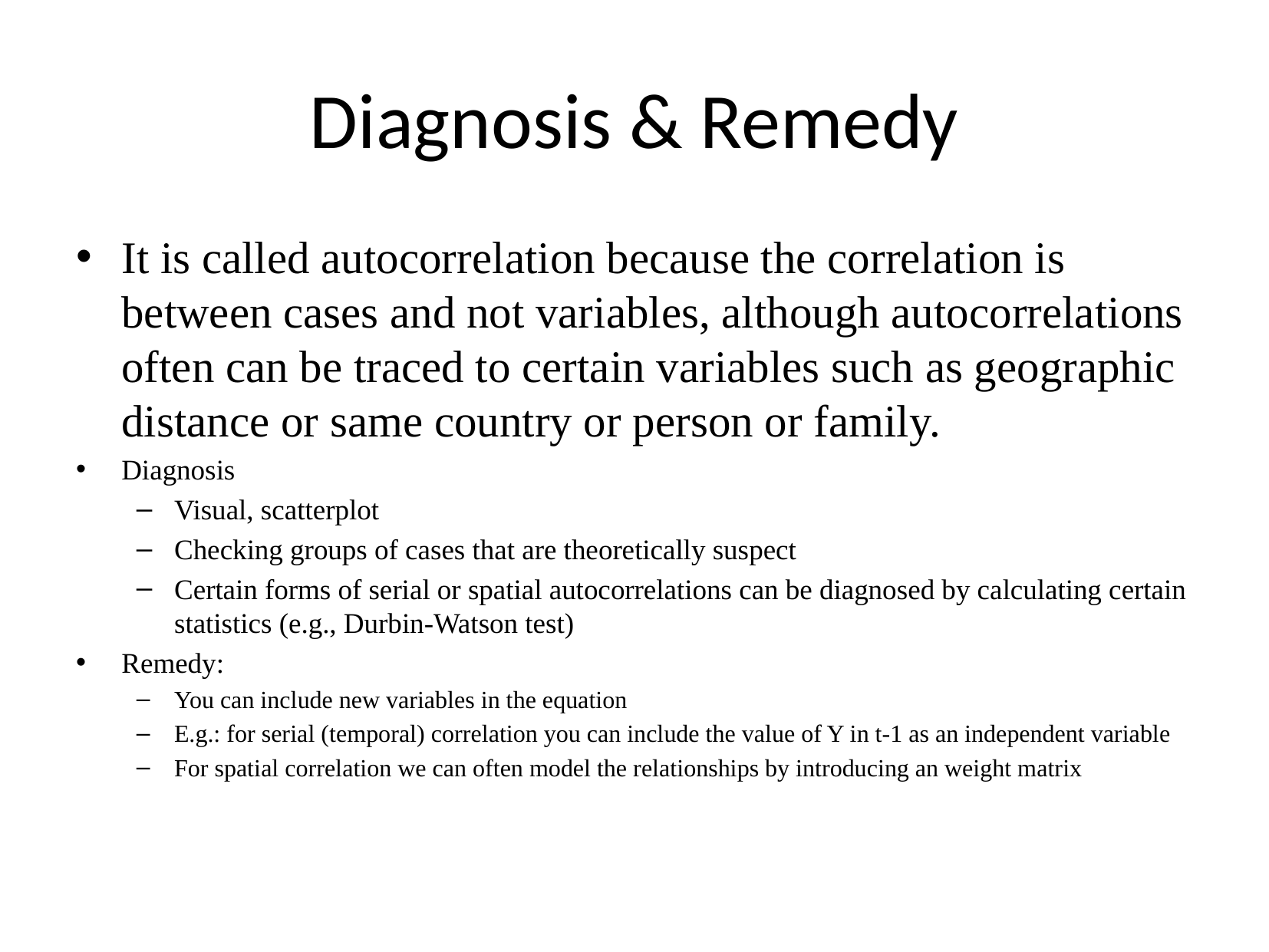

# Diagnosis & Remedy
It is called autocorrelation because the correlation is between cases and not variables, although autocorrelations often can be traced to certain variables such as geographic distance or same country or person or family.
Diagnosis
Visual, scatterplot
Checking groups of cases that are theoretically suspect
Certain forms of serial or spatial autocorrelations can be diagnosed by calculating certain statistics (e.g., Durbin-Watson test)
Remedy:
You can include new variables in the equation
E.g.: for serial (temporal) correlation you can include the value of Y in t-1 as an independent variable
For spatial correlation we can often model the relationships by introducing an weight matrix